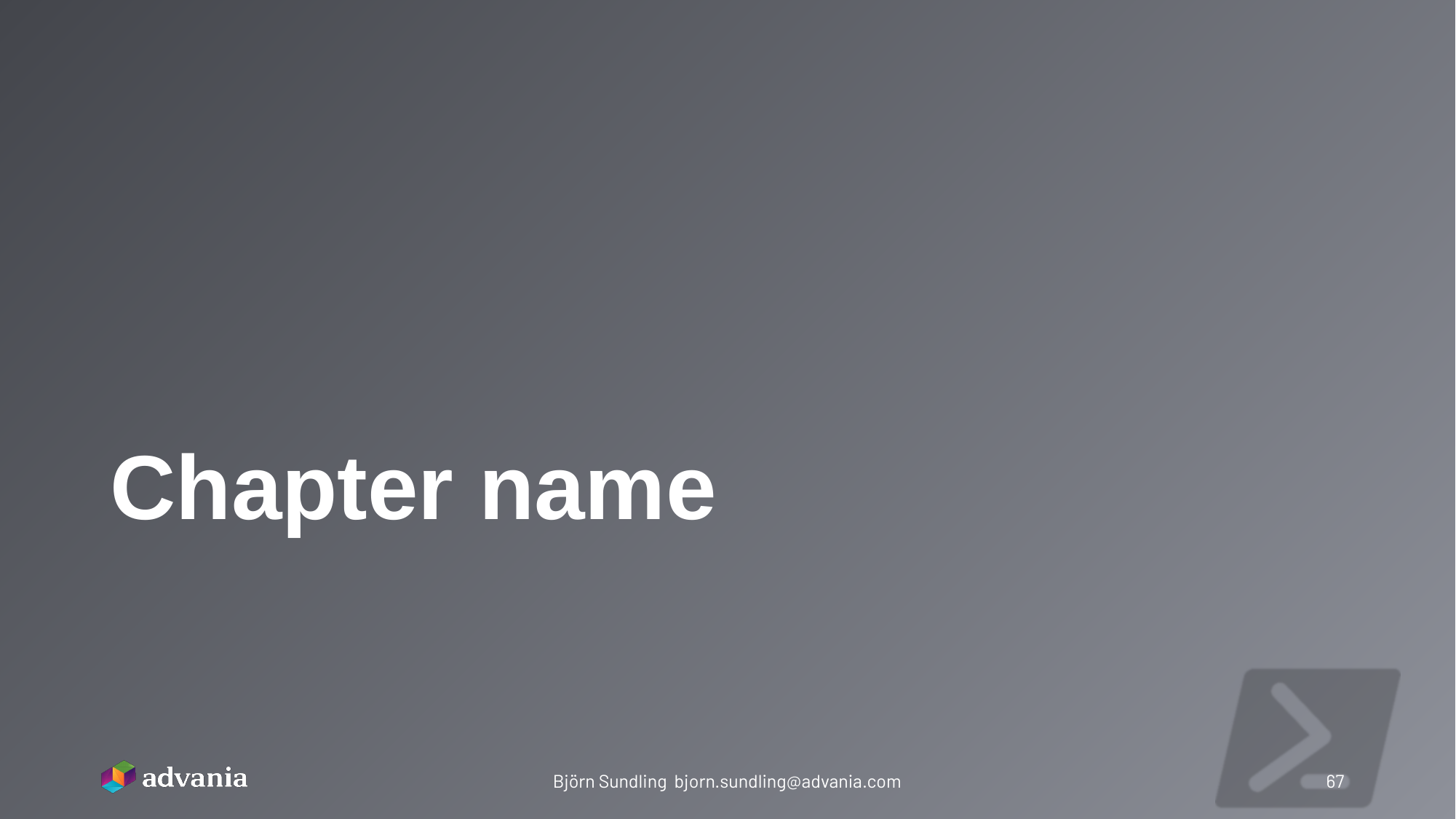

# Chapter name

Björn Sundling  bjorn.sundling@advania.com
67